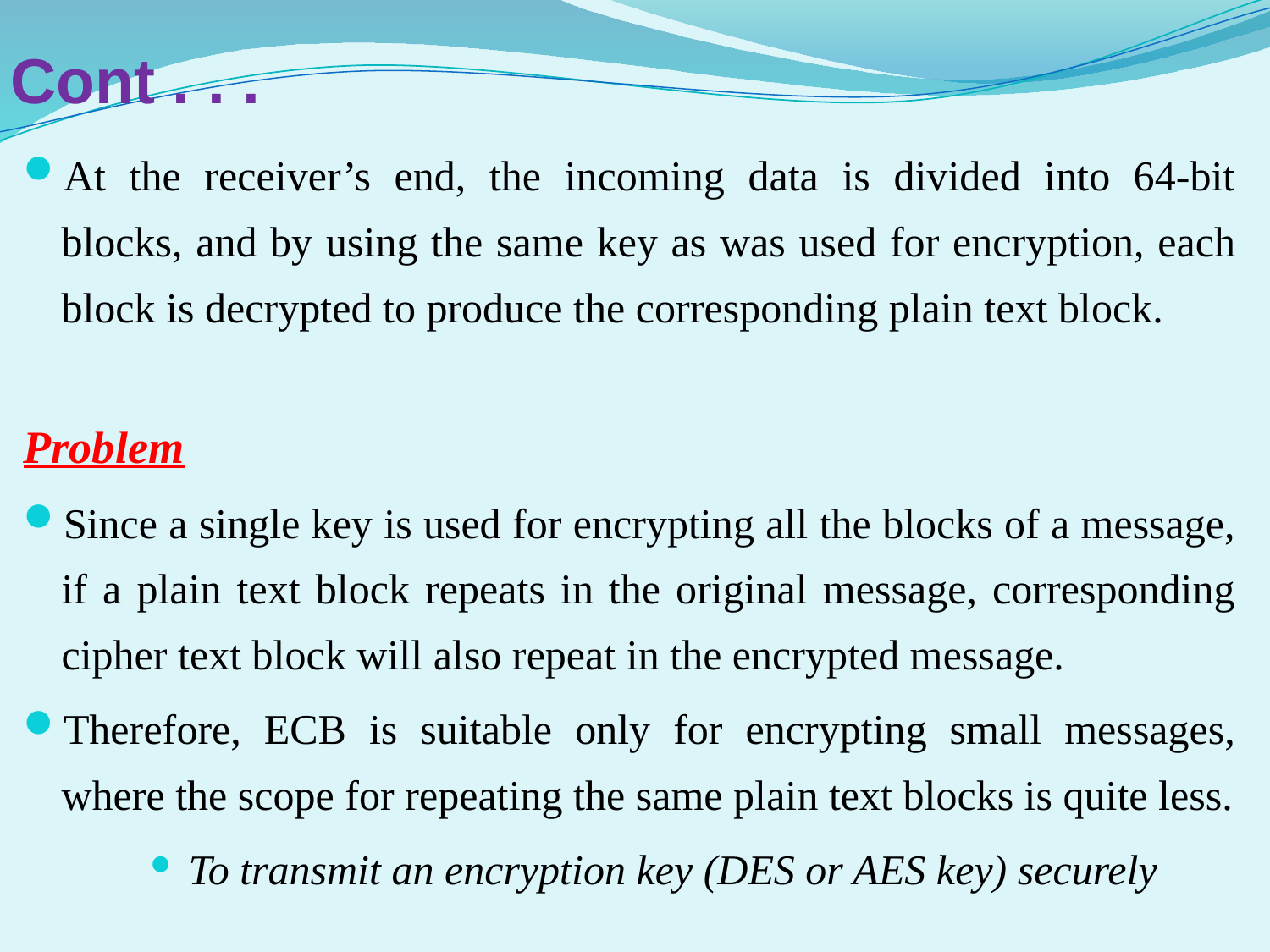

# Cont . . .
At the receiver’s end, the incoming data is divided into 64-bit blocks, and by using the same key as was used for encryption, each block is decrypted to produce the corresponding plain text block.

Problem
Since a single key is used for encrypting all the blocks of a message, if a plain text block repeats in the original message, corresponding cipher text block will also repeat in the encrypted message.
Therefore, ECB is suitable only for encrypting small messages, where the scope for repeating the same plain text blocks is quite less.
To transmit an encryption key (DES or AES key) securely